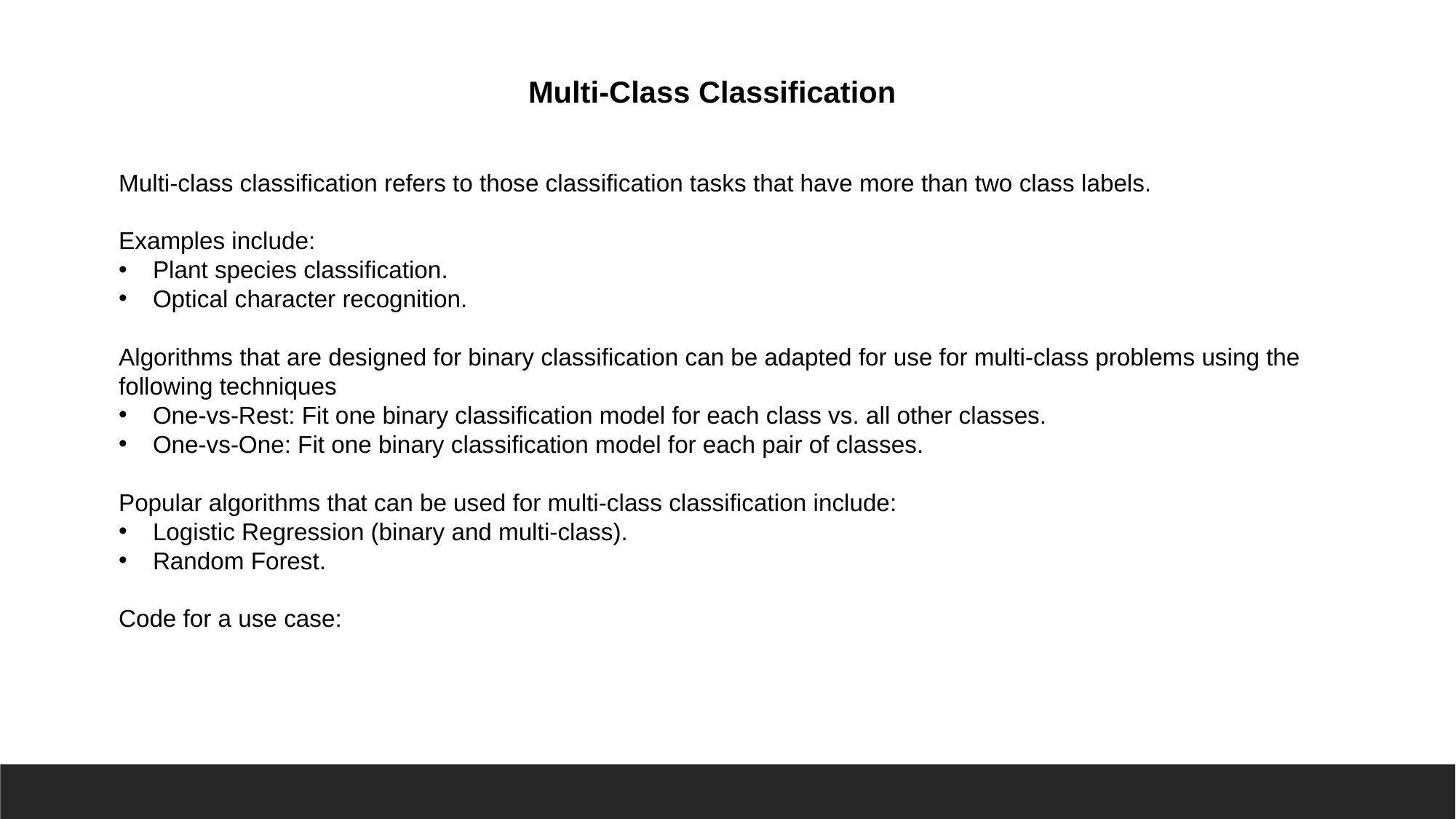

Multi-Class Classification
Multi-class classification refers to those classification tasks that have more than two class labels.

Examples include:
Plant species classification.
Optical character recognition.

Algorithms that are designed for binary classification can be adapted for use for multi-class problems using the following techniques
One-vs-Rest: Fit one binary classification model for each class vs. all other classes.
One-vs-One: Fit one binary classification model for each pair of classes.

Popular algorithms that can be used for multi-class classification include:
Logistic Regression (binary and multi-class).
Random Forest.

Code for a use case: